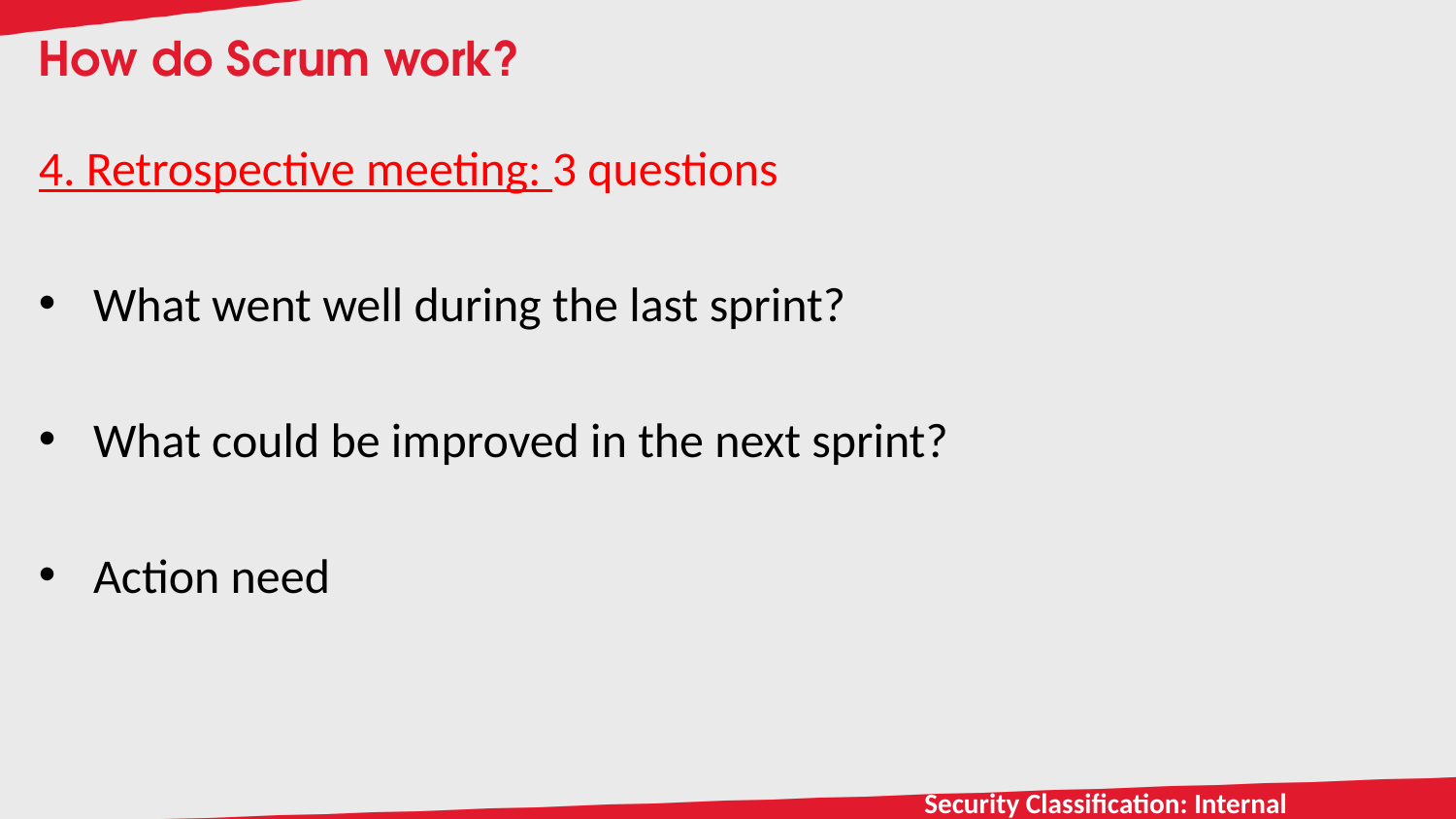

# How do Scrum work?
4. Retrospective meeting: 3 questions

What went well during the last sprint?

What could be improved in the next sprint?

Action need